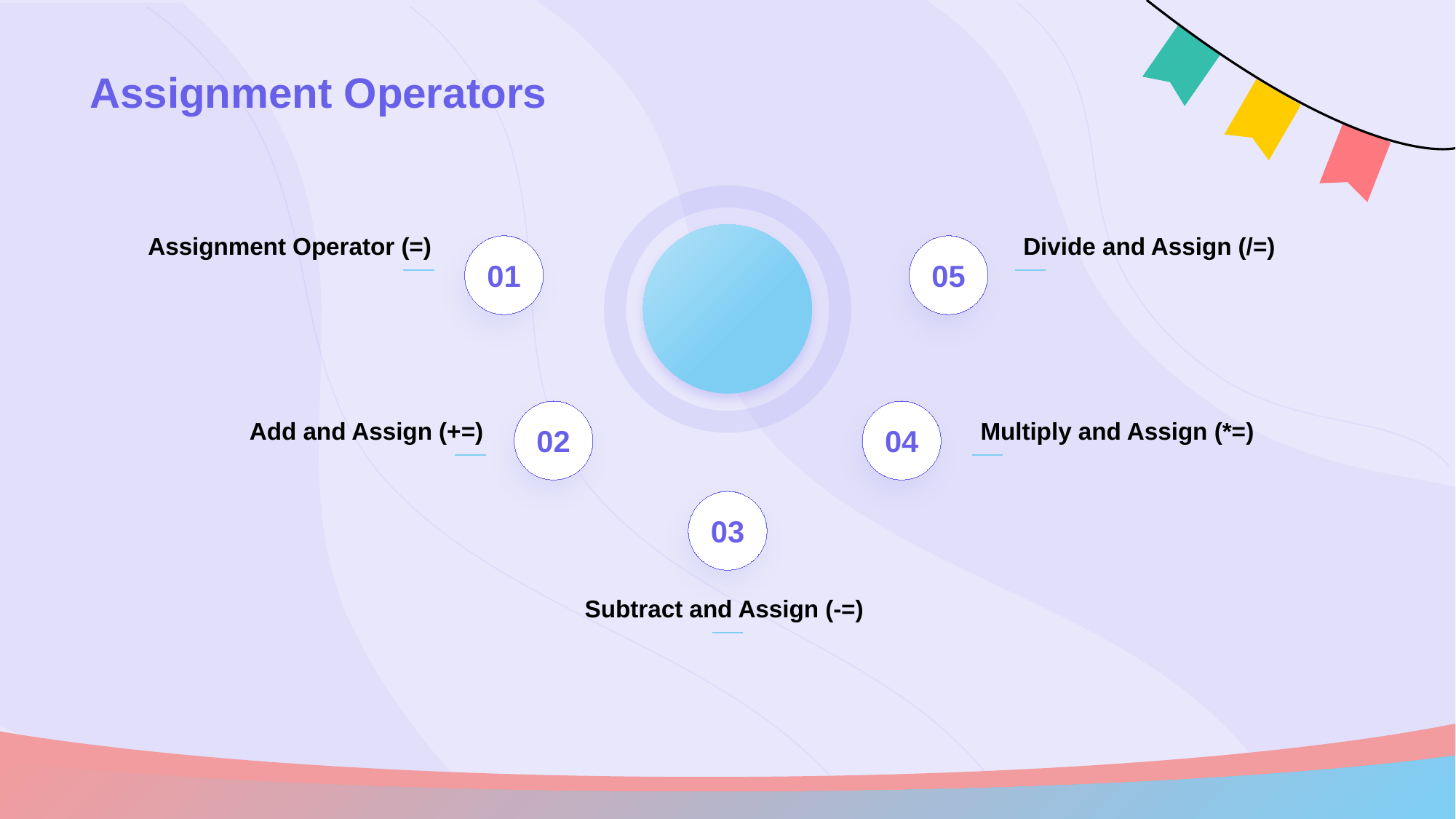

Assignment Operators

Assignment Operator (=)
Divide and Assign (/=)

01
05

Add and Assign (+=)
Multiply and Assign (*=)
02
04

03
Subtract and Assign (-=)